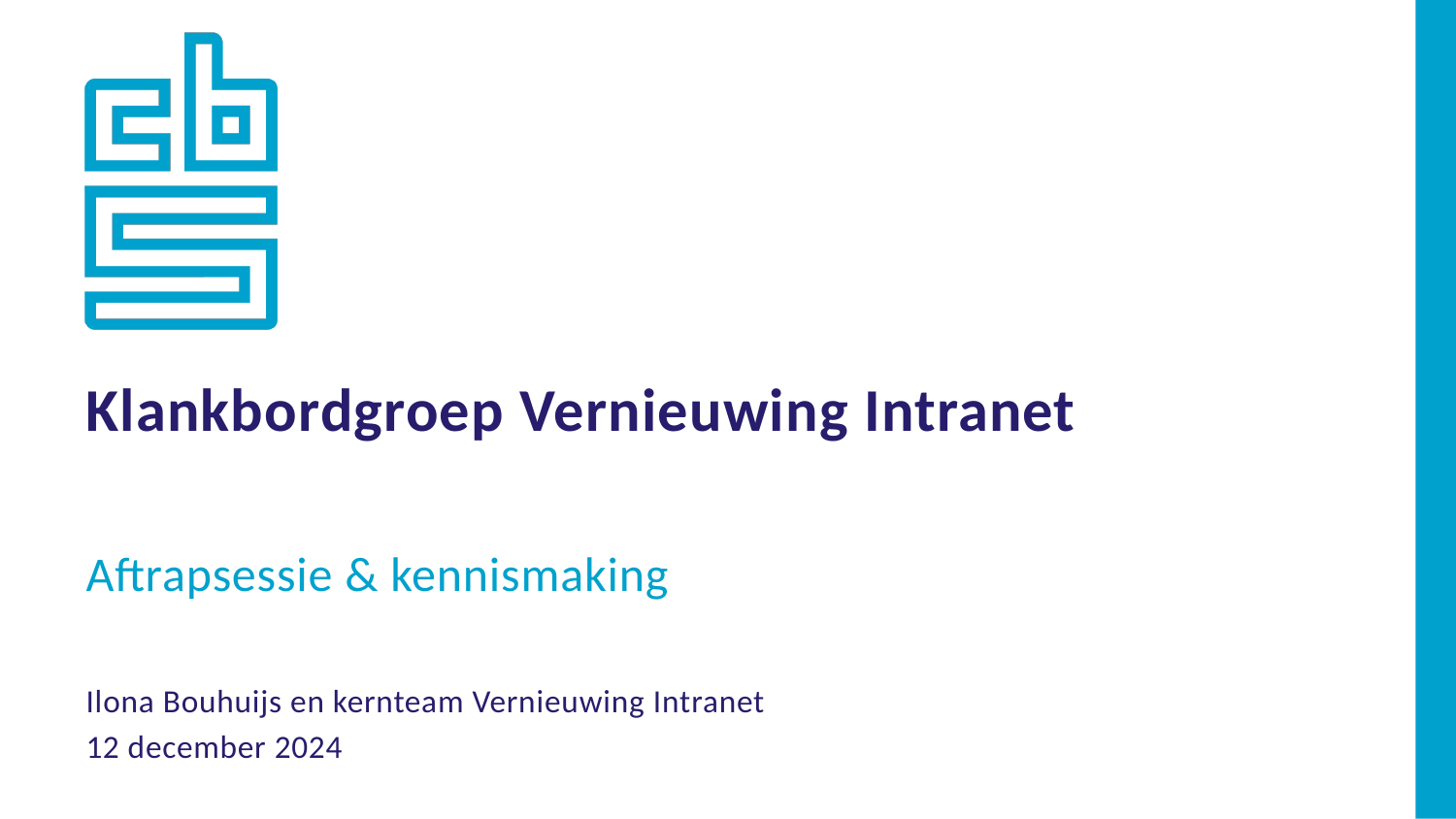

Klankbordgroep Vernieuwing Intranet
Aftrapsessie & kennismaking
Ilona Bouhuijs en kernteam Vernieuwing Intranet
12 december 2024